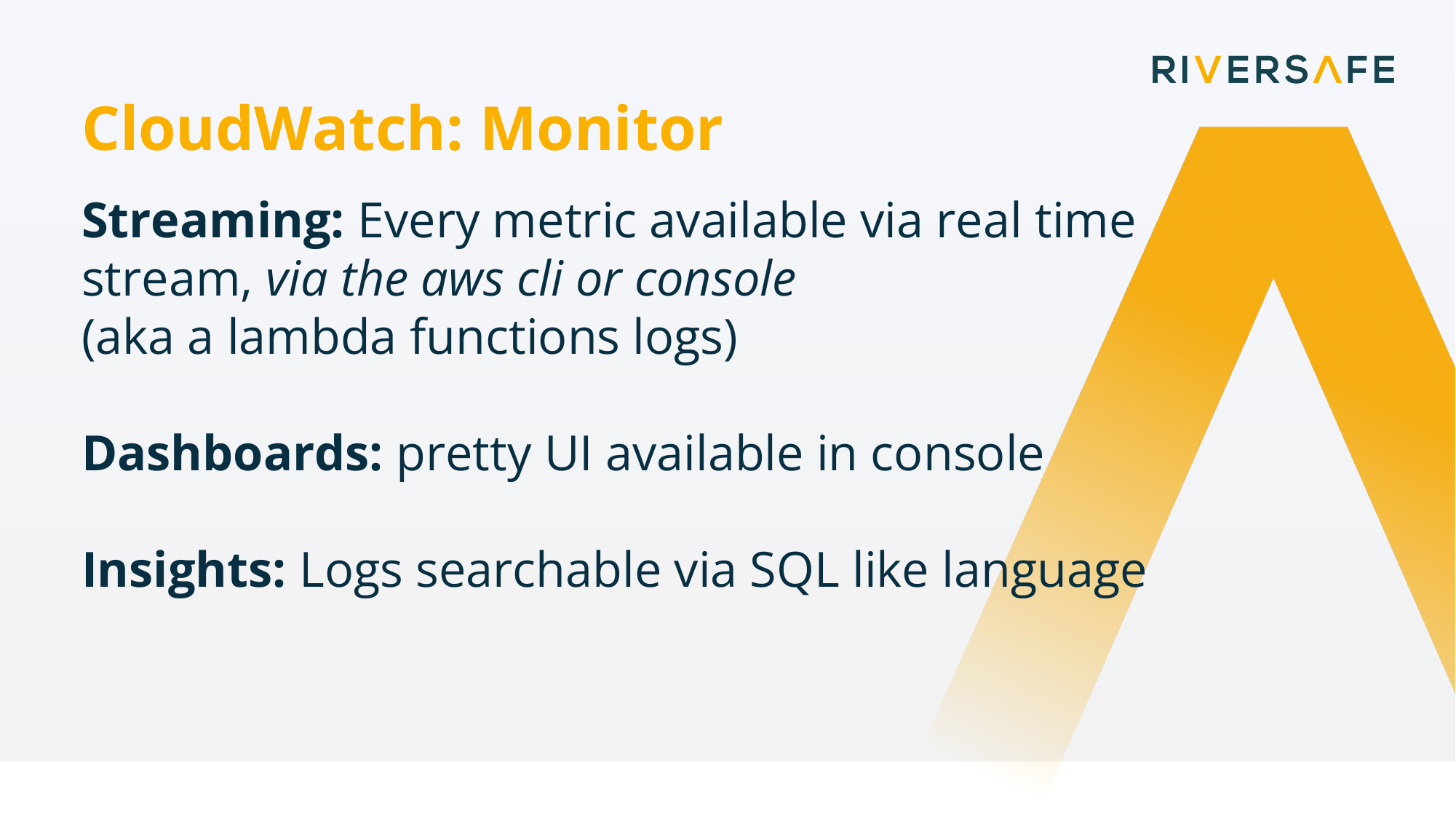

CloudWatch: Monitor
Streaming: Every metric available via real time stream, via the aws cli or console
(aka a lambda functions logs)
Dashboards: pretty UI available in console
Insights: Logs searchable via SQL like language